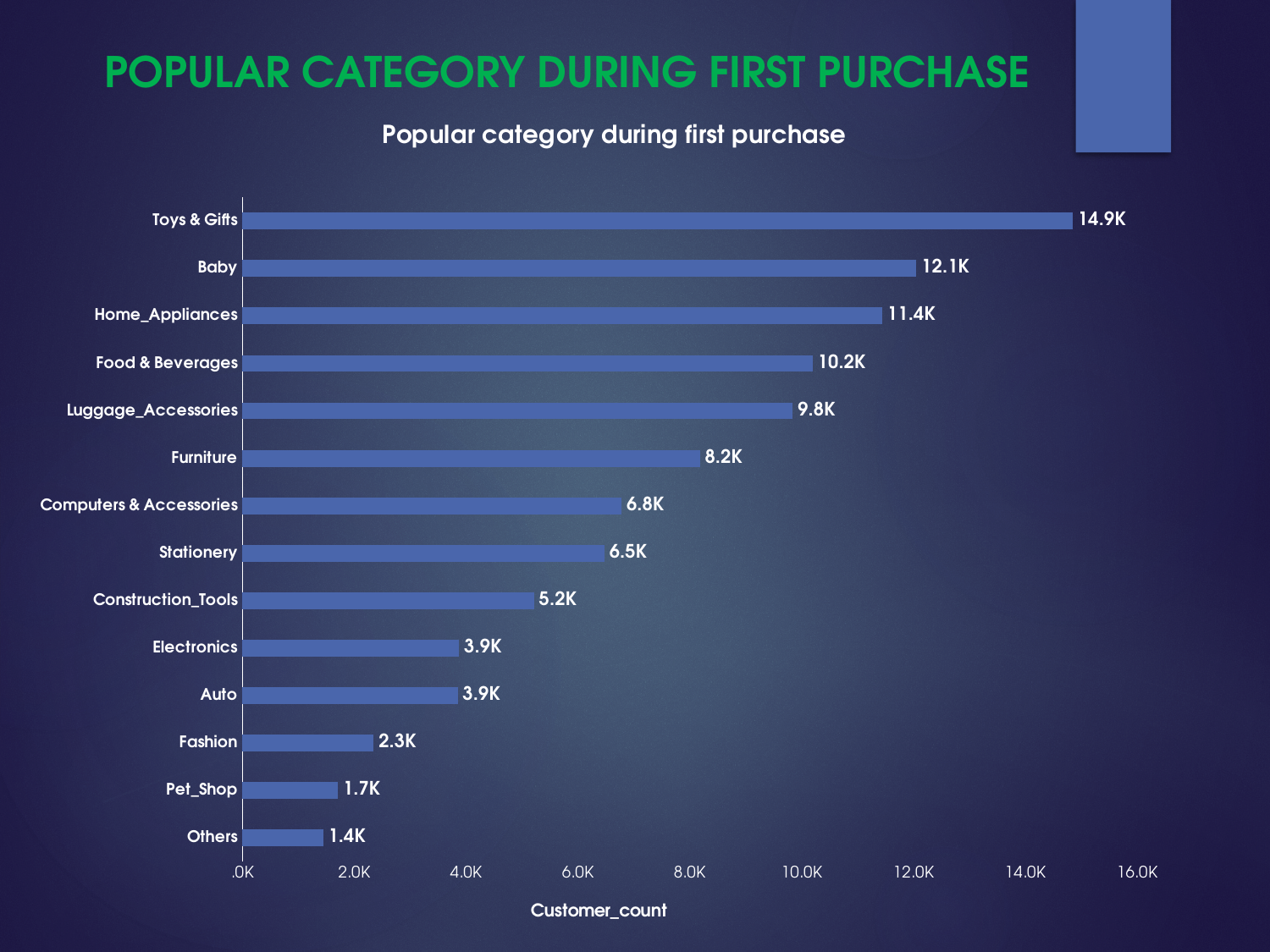

POPULAR CATEGORY DURING FIRST PURCHASE

### Chart: Popular category during first purchase

| Category | category_cnt |
|---|---|
| Others | 1443.0 |
| Pet_Shop | 1709.0 |
| Fashion | 2349.0 |
| Auto | 3850.0 |
| Electronics | 3874.0 |
| Construction_Tools | 5216.0 |
| Stationery | 6473.0 |
| Computers & Accessories | 6782.0 |
| Furniture | 8182.0 |
| Luggage_Accessories | 9845.0 |
| Food & Beverages | 10197.0 |
| Home_Appliances | 11445.0 |
| Baby | 12055.0 |
| Toys & Gifts | 14853.0 |